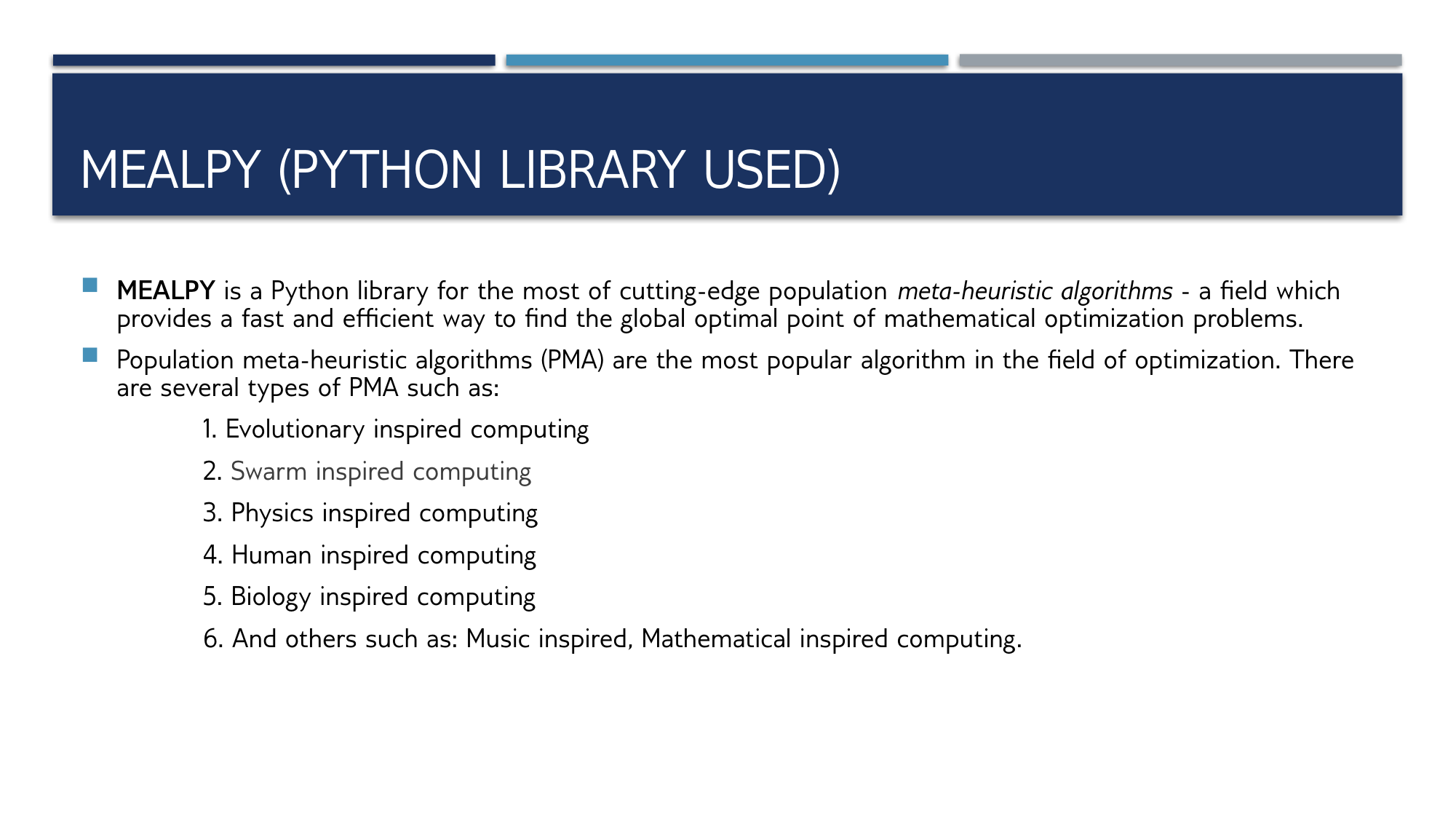

# Mealpy (PYTHON library used)
MEALPY is a Python library for the most of cutting-edge population meta-heuristic algorithms - a field which provides a fast and efficient way to find the global optimal point of mathematical optimization problems.
Population meta-heuristic algorithms (PMA) are the most popular algorithm in the field of optimization. There are several types of PMA such as:
               1. Evolutionary inspired computing
               2. Swarm inspired computing
               3. Physics inspired computing
               4. Human inspired computing
               5. Biology inspired computing
               6. And others such as: Music inspired, Mathematical inspired computing.